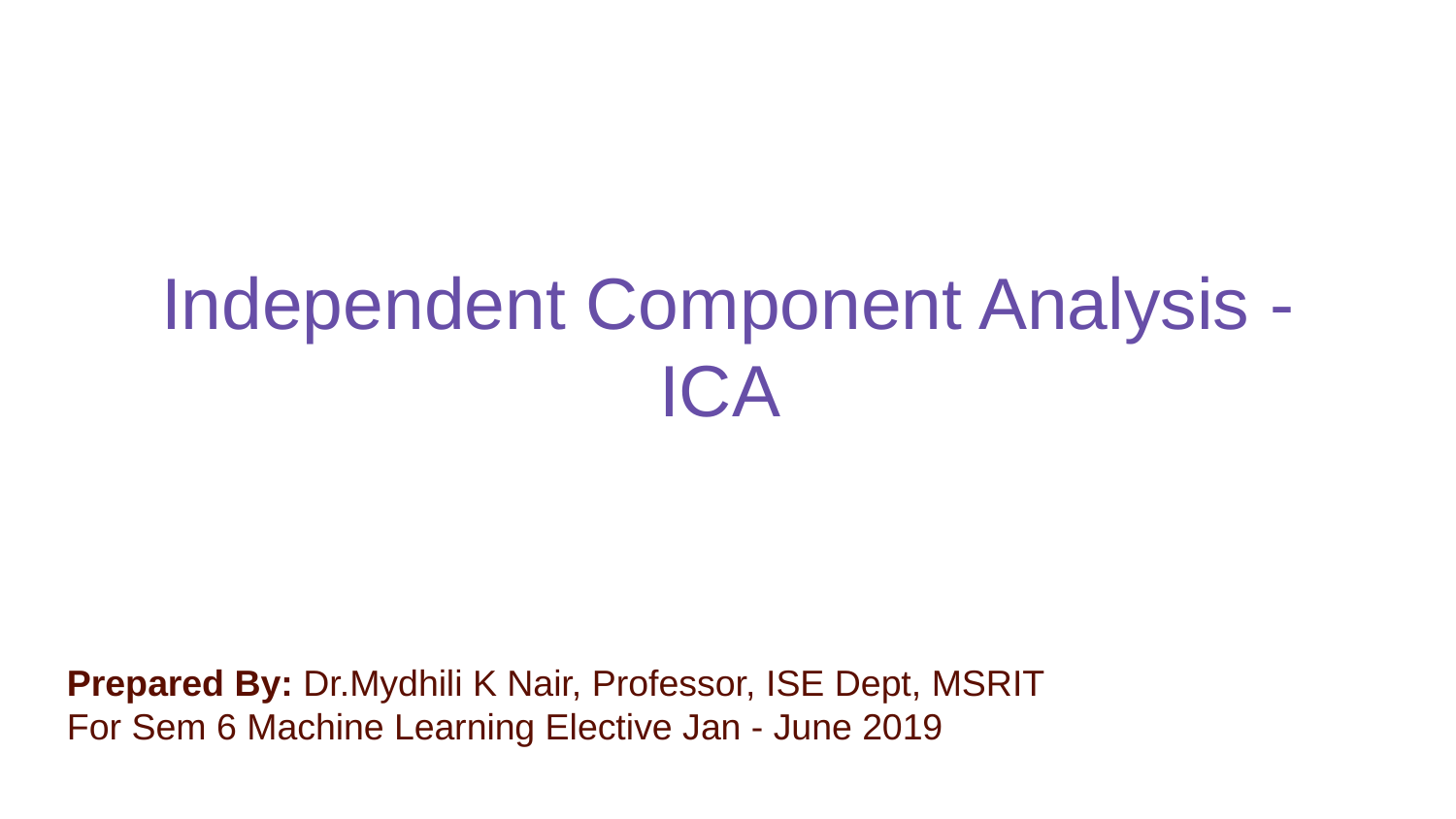

Independent Component Analysis - ICA

Prepared By: Dr.Mydhili K Nair, Professor, ISE Dept, MSRIT
For Sem 6 Machine Learning Elective Jan - June 2019